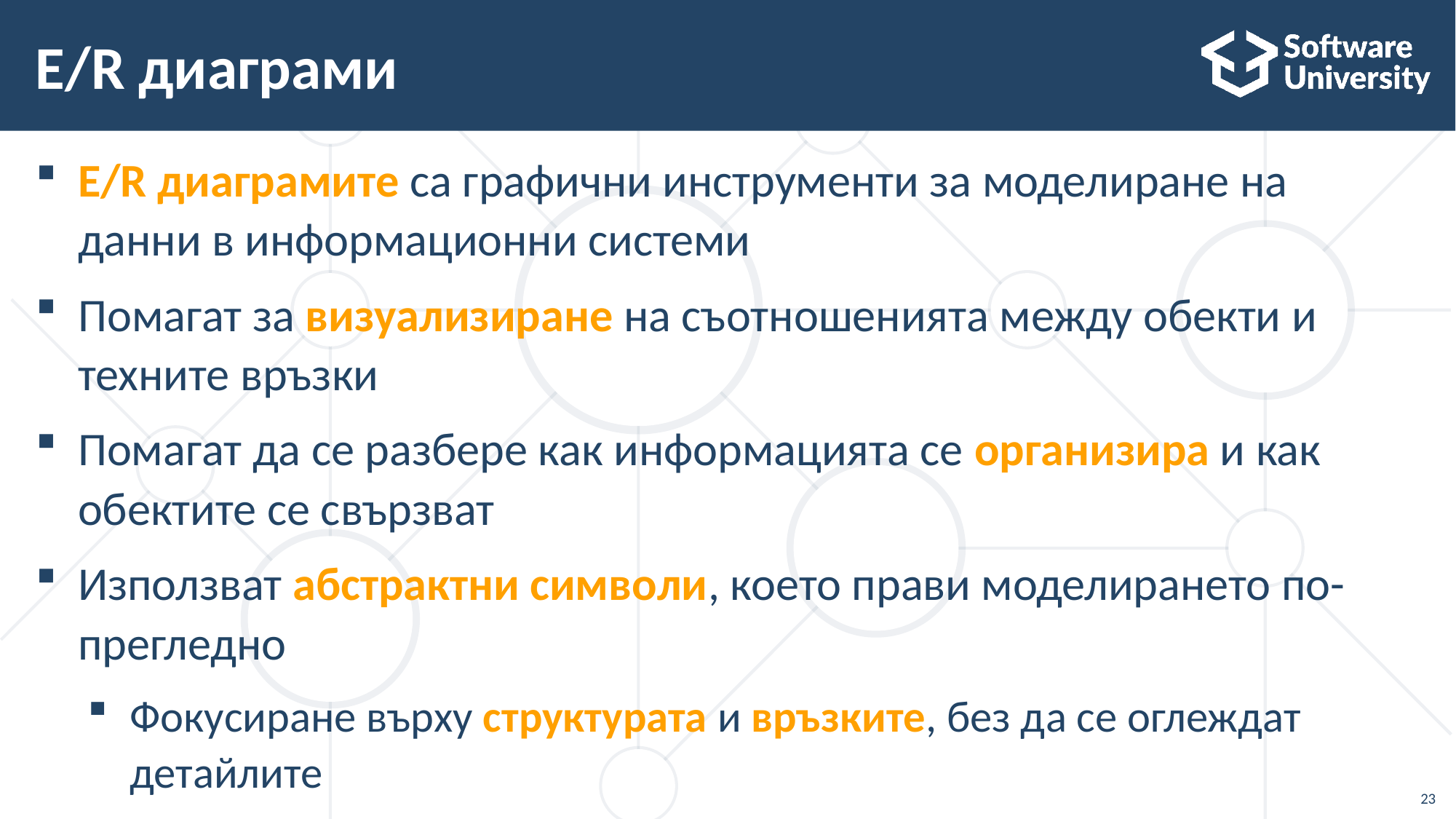

# E/R диаграми
E/R диаграмите са графични инструменти за моделиране на данни в информационни системи
Помагат за визуализиране на съотношенията между обекти и техните връзки
Помагат да се разбере как информацията се организира и как обектите се свързват
Използват абстрактни символи, което прави моделирането по-прегледно
Фокусиране върху структурата и връзките, без да се оглеждат детайлите
23